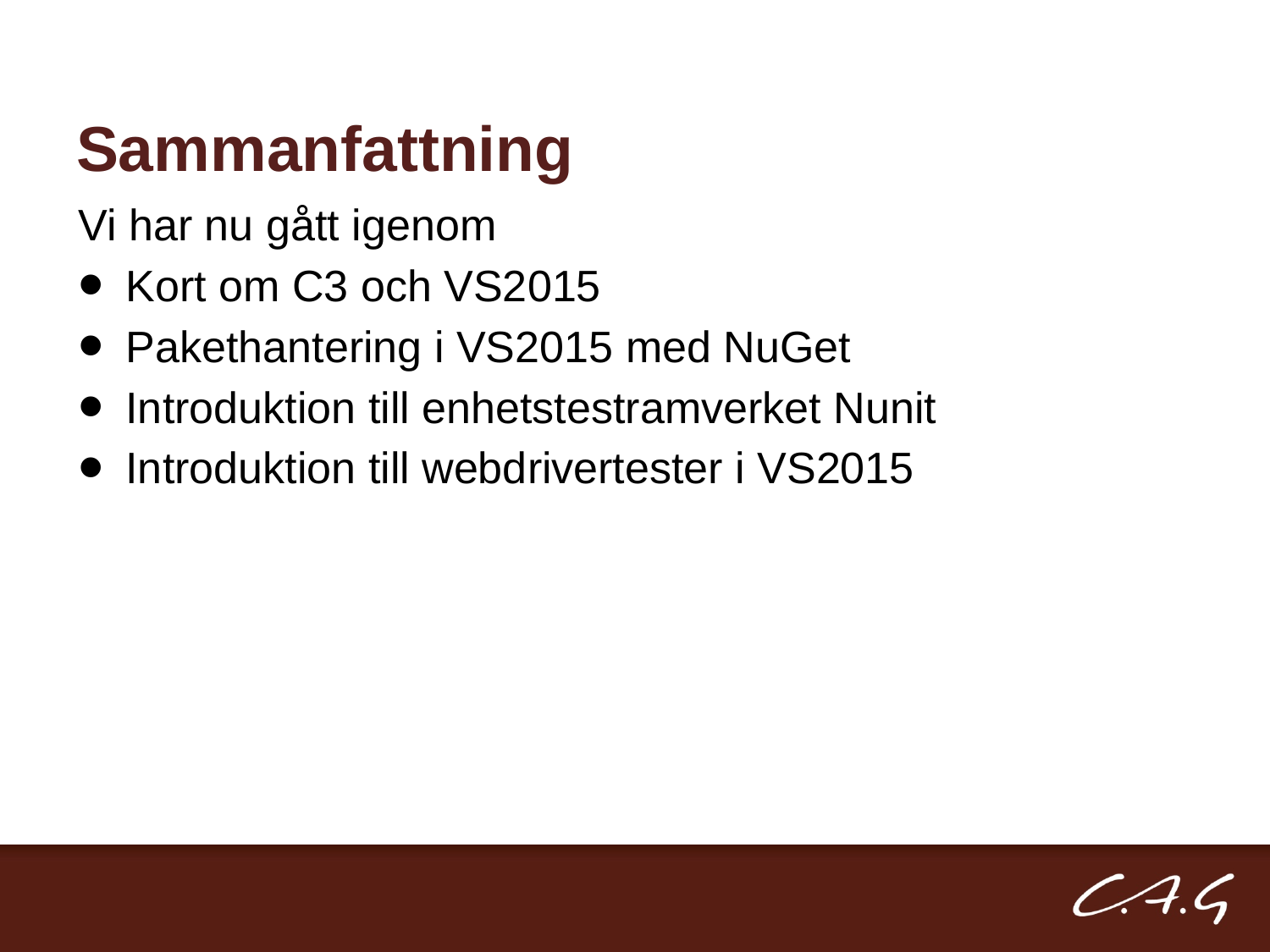

# Sammanfattning
Vi har nu gått igenom
Kort om C3 och VS2015
Pakethantering i VS2015 med NuGet
Introduktion till enhetstestramverket Nunit
Introduktion till webdrivertester i VS2015